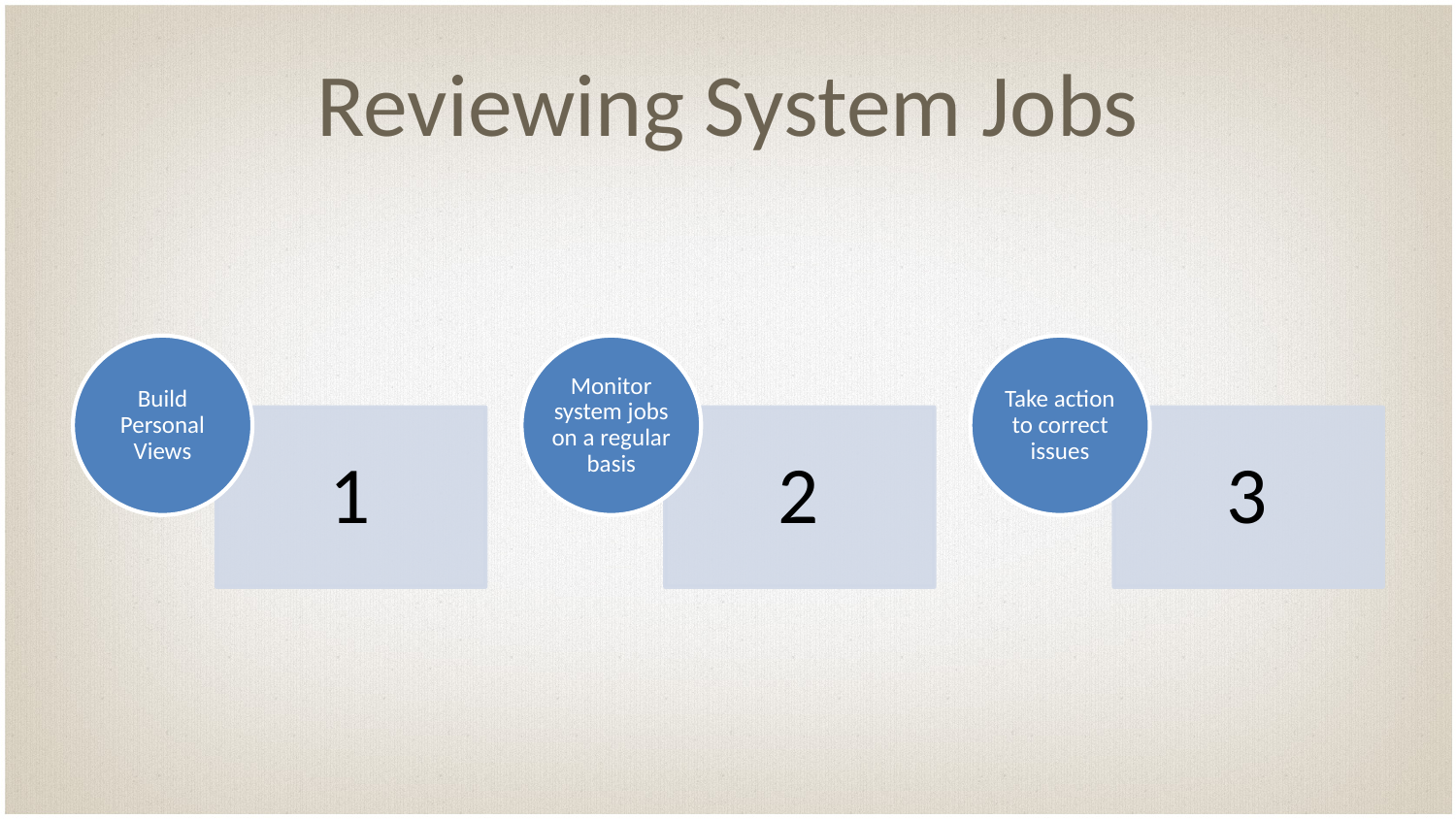

# Reviewing System Jobs
1
Build Personal Views
2
Monitor system jobs on a regular basis
3
Take action to correct issues